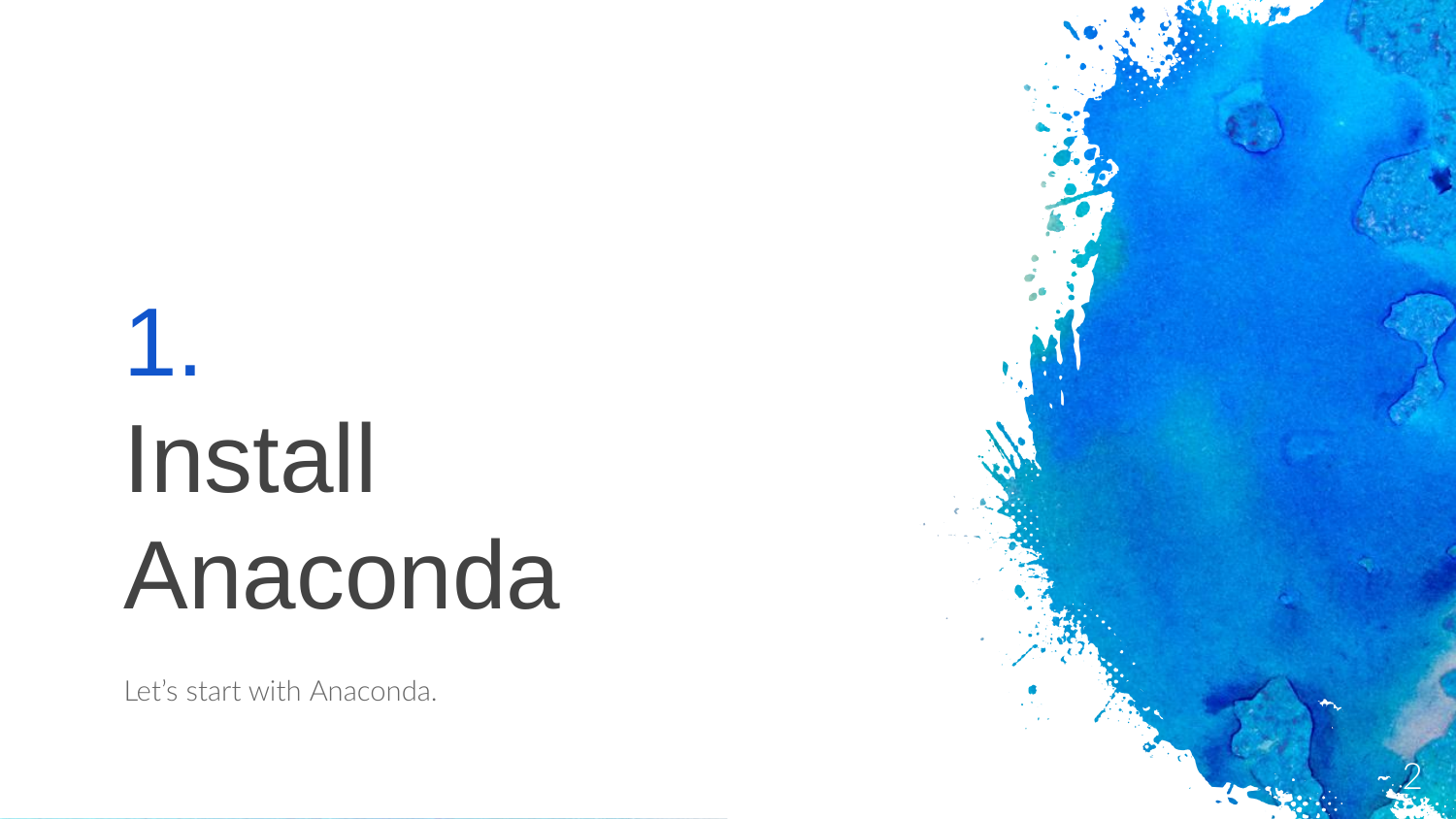

# 1.
Install Anaconda
Let’s start with Anaconda.
2